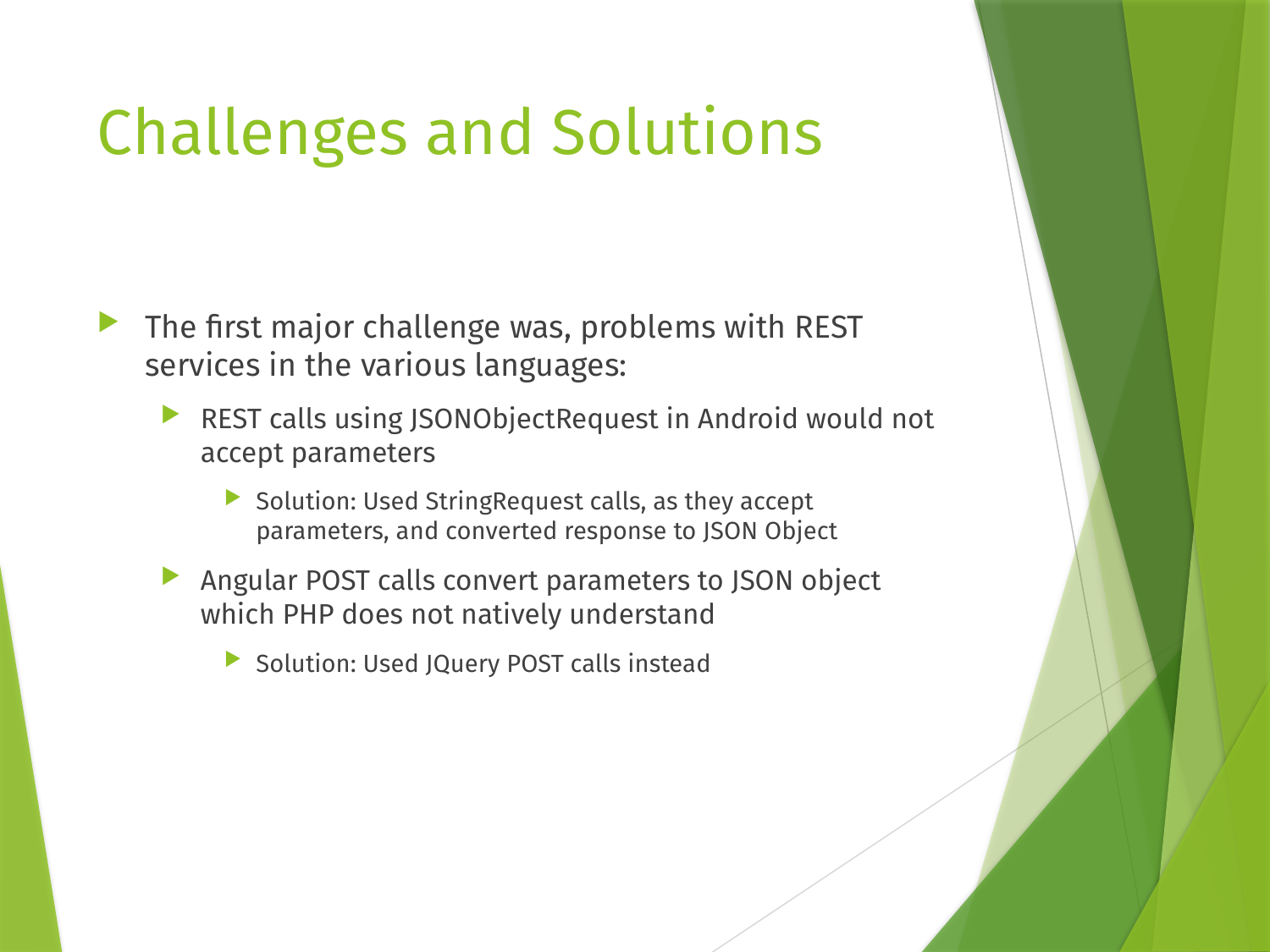

# Challenges and Solutions
The first major challenge was, problems with REST services in the various languages:
REST calls using JSONObjectRequest in Android would not accept parameters
Solution: Used StringRequest calls, as they accept parameters, and converted response to JSON Object
Angular POST calls convert parameters to JSON object which PHP does not natively understand
Solution: Used JQuery POST calls instead